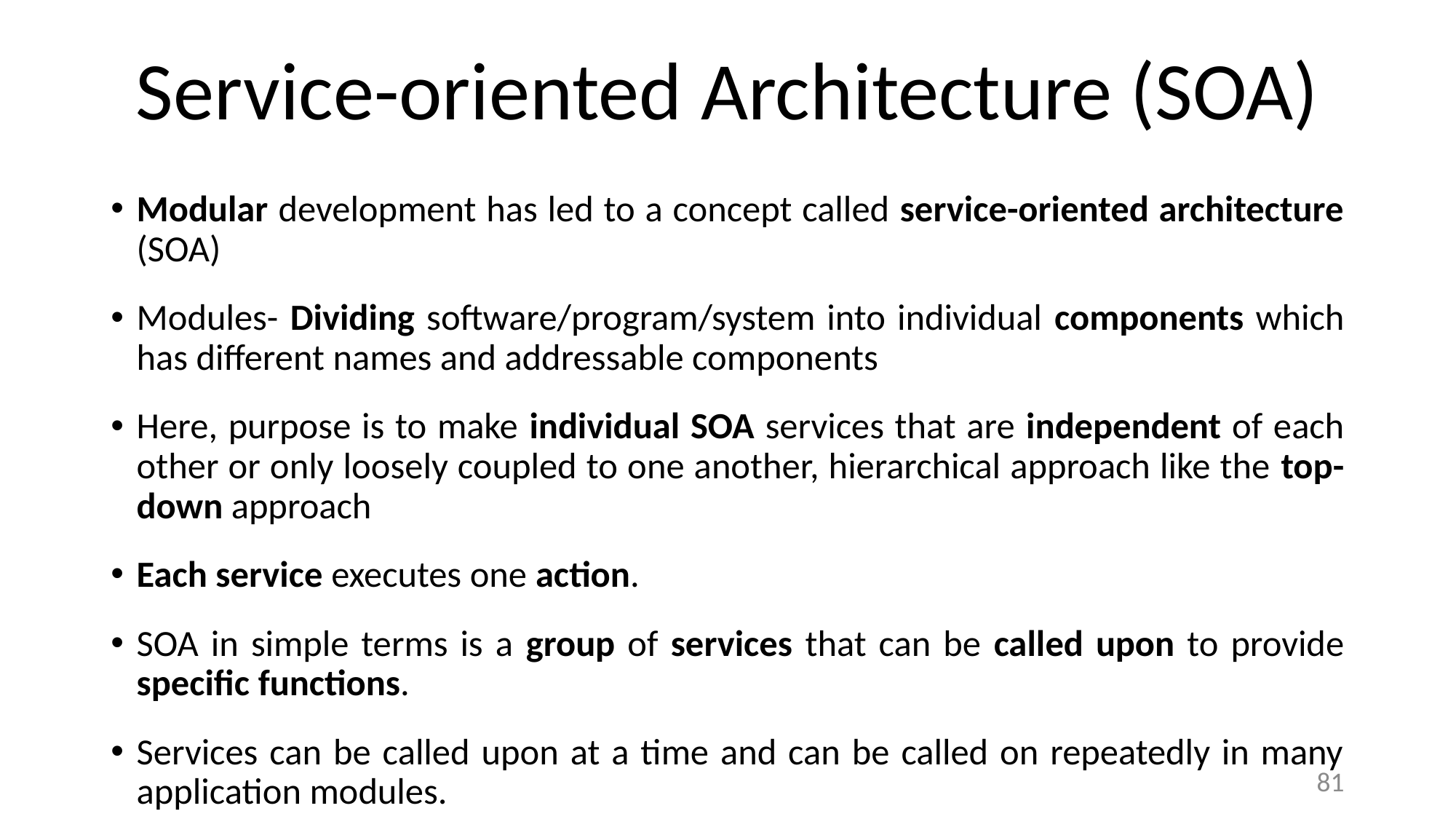

# Service-oriented Architecture (SOA)
Modular development has led to a concept called service-oriented architecture (SOA)
Modules- Dividing software/program/system into individual components which has different names and addressable components
Here, purpose is to make individual SOA services that are independent of each other or only loosely coupled to one another, hierarchical approach like the top-down approach
Each service executes one action.
SOA in simple terms is a group of services that can be called upon to provide specific functions.
Services can be called upon at a time and can be called on repeatedly in many application modules.

81